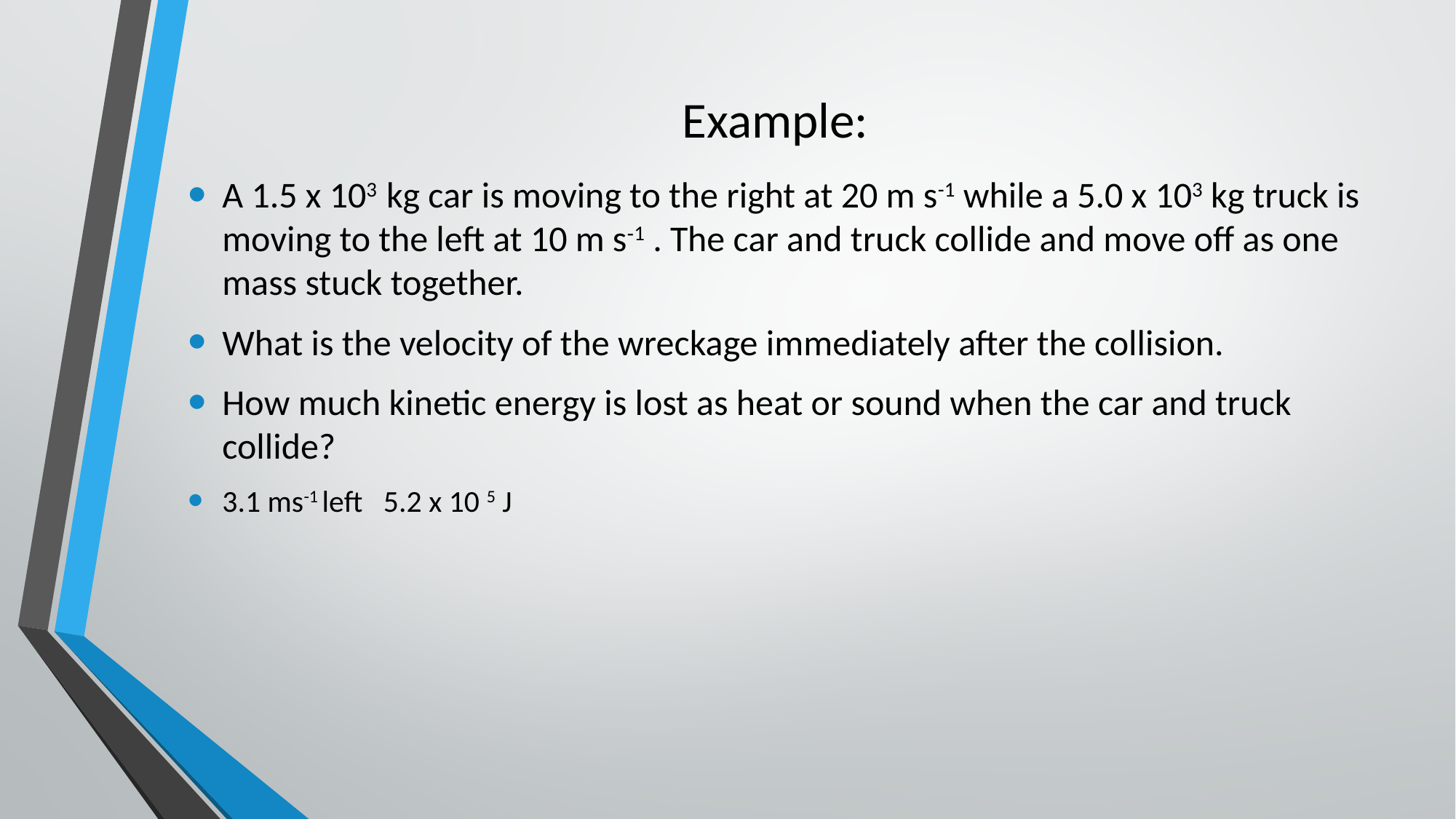

# Example:
A 1.5 x 103  kg car is moving to the right at 20 m s-1 while a 5.0 x 103 kg truck is moving to the left at 10 m s‑1 . The car and truck collide and move off as one mass stuck together.
What is the velocity of the wreckage immediately after the collision.
How much kinetic energy is lost as heat or sound when the car and truck collide?
3.1 ms-1 left   5.2 x 10 5 J